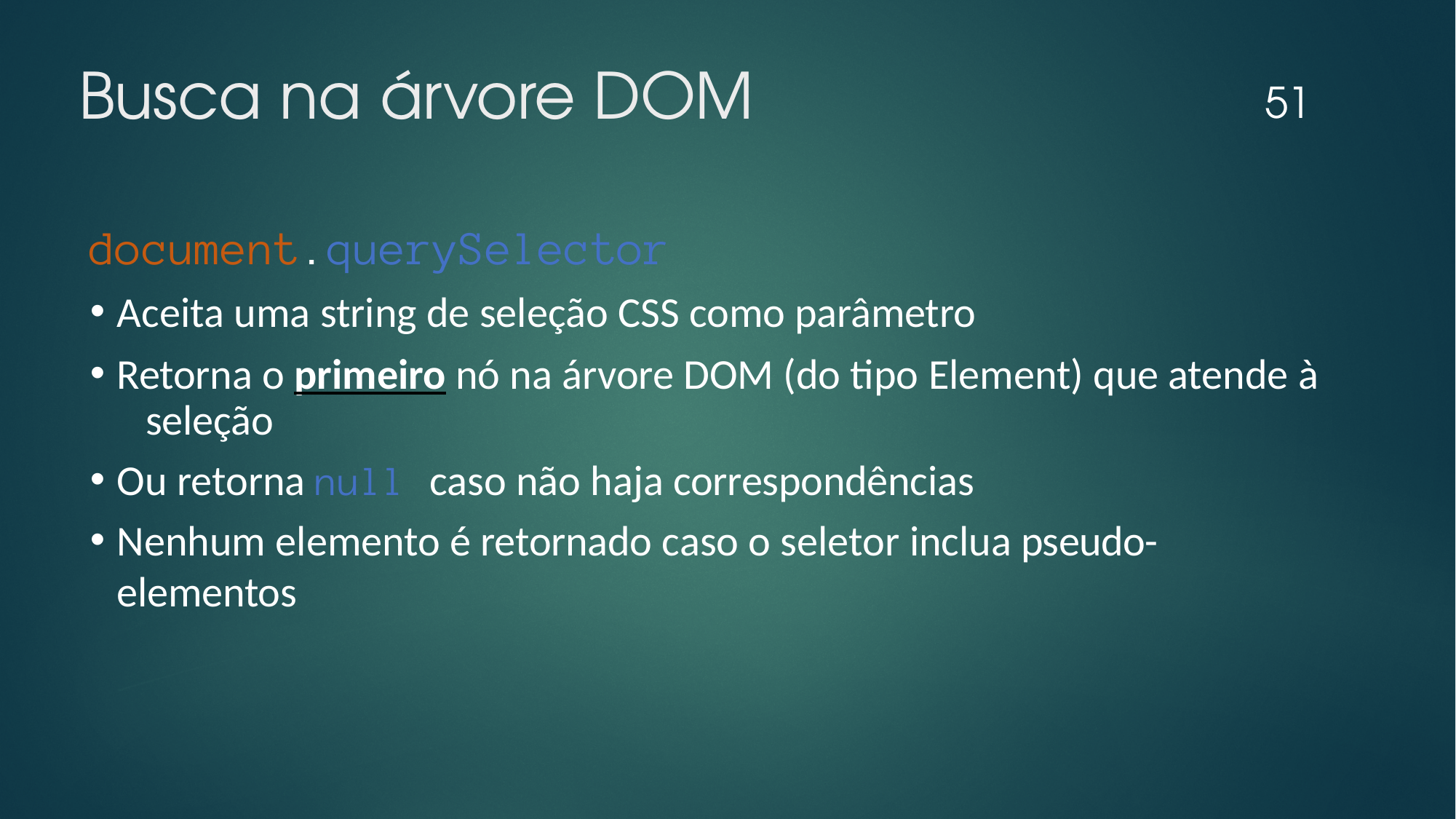

51
# Busca na árvore DOM
document.querySelector
Aceita uma string de seleção CSS como parâmetro
Retorna o primeiro nó na árvore DOM (do tipo Element) que atende à 	seleção
Ou retorna null caso não haja correspondências
Nenhum elemento é retornado caso o seletor inclua pseudo-elementos